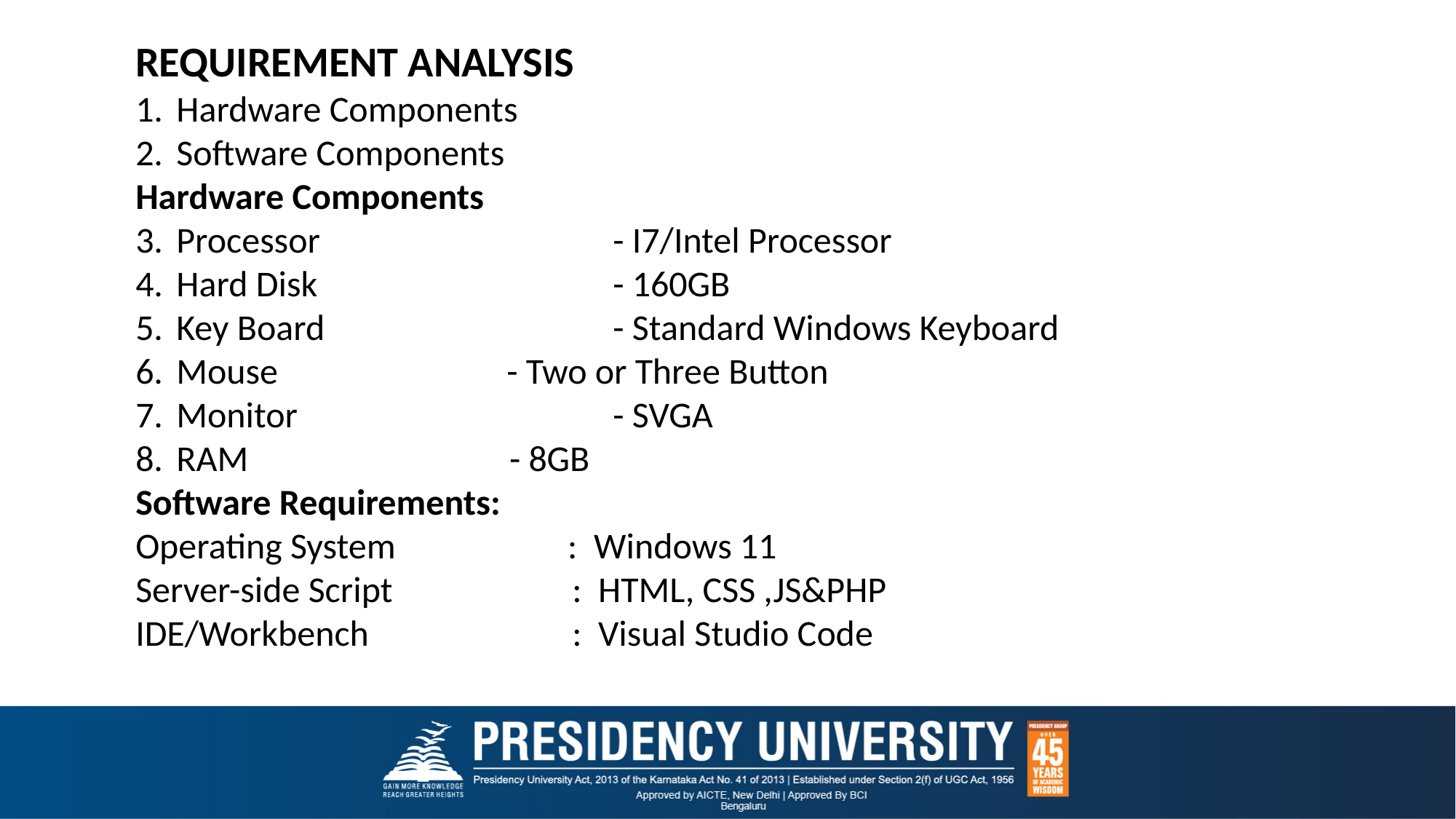

REQUIREMENT ANALYSIS
Hardware Components
Software Components
Hardware Components
Processor			- I7/Intel Processor
Hard Disk			- 160GB
Key Board			- Standard Windows Keyboard
Mouse	                           - Two or Three Button
Monitor			- SVGA
RAM		              - 8GB
Software Requirements:
Operating System                     :  Windows 11
Server-side Script		:  HTML, CSS ,JS&PHP
IDE/Workbench		:  Visual Studio Code